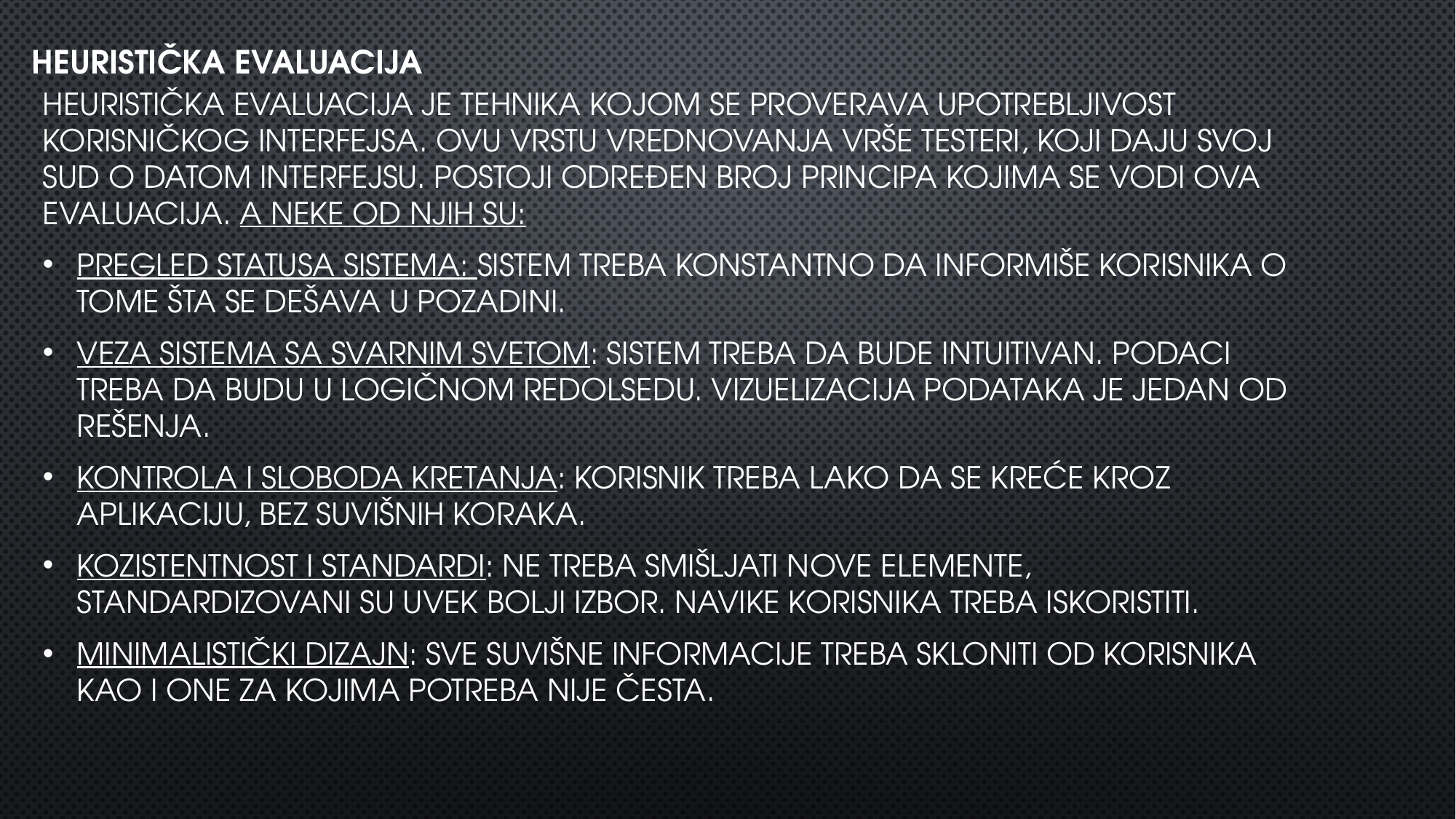

# Heuristička evaluacija
Heuristička evaluacija je tehnika kojom se proverava upotrebljivost korisničkog interfejsa. Ovu vrstu vrednovanja vrše testeri, koji daju svoj sud o datom interfejsu. Postoji određen broj principa kojima se vodi ova evaluacija. A neke od njih su:
Pregled statusa sistema: Sistem treba konstantno da informiše korisnika o tome šta se dešava u pozadini.
Veza sistema sa svarnim svetom: Sistem treba da bude intuitivan. Podaci treba da budu u logičnom redolsedu. Vizuelizacija podataka je jedan od rešenja.
Kontrola i sloboda kretanja: Korisnik treba lako da se kreće kroz aplikaciju, bez suvišnih koraka.
Kozistentnost i standardi: Ne treba smišljati nove elemente, standardizovani su uvek bolji izbor. Navike korisnika treba iskoristiti.
Minimalistički dizajn: Sve suvišne informacije treba skloniti od korisnika kao i one za kojima potreba nije česta.